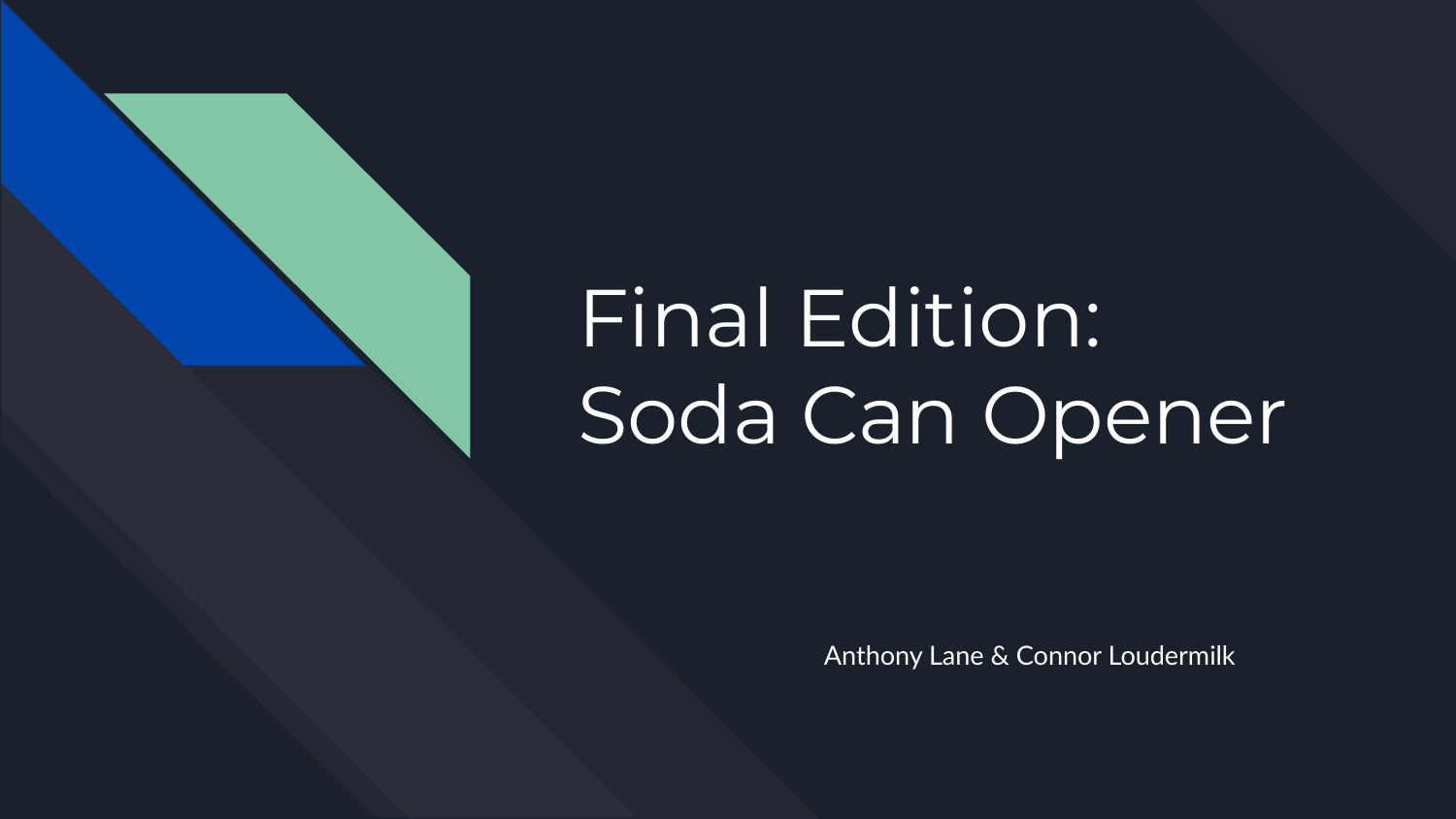

# Final Edition:
Soda Can Opener
Anthony Lane & Connor Loudermilk